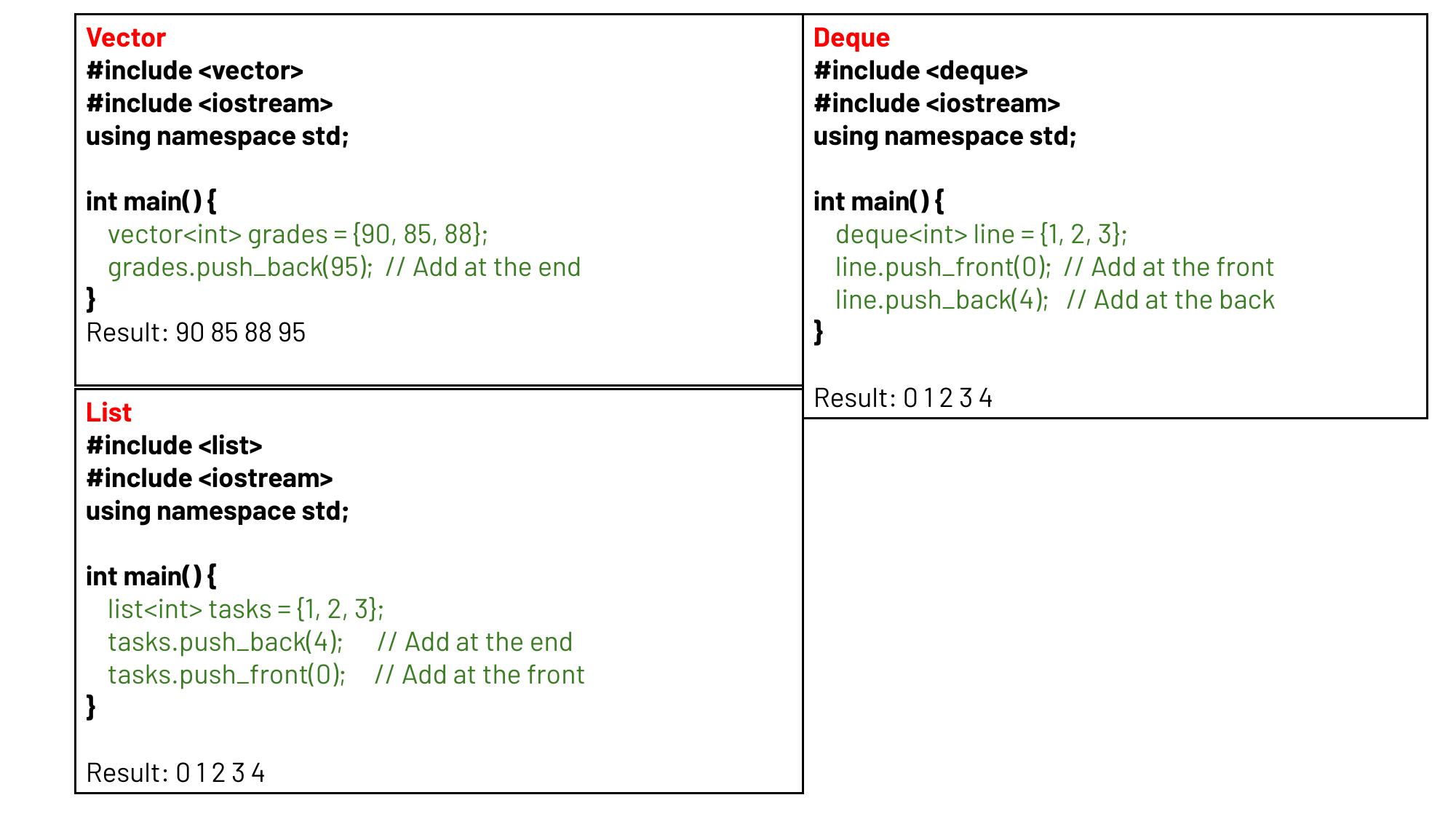

Vector
#include <vector>
#include <iostream>
using namespace std;

int main() {
    vector<int> grades = {90, 85, 88};
    grades.push_back(95);  // Add at the end
}
Result: 90 85 88 95

Deque
#include <deque>
#include <iostream>
using namespace std;

int main() {
    deque<int> line = {1, 2, 3};
    line.push_front(0);  // Add at the front
    line.push_back(4);   // Add at the back
}

Result: 0 1 2 3 4
List
#include <list>
#include <iostream>
using namespace std;

int main() {
    list<int> tasks = {1, 2, 3};
    tasks.push_back(4);      // Add at the end
    tasks.push_front(0);     // Add at the front
}

Result: 0 1 2 3 4